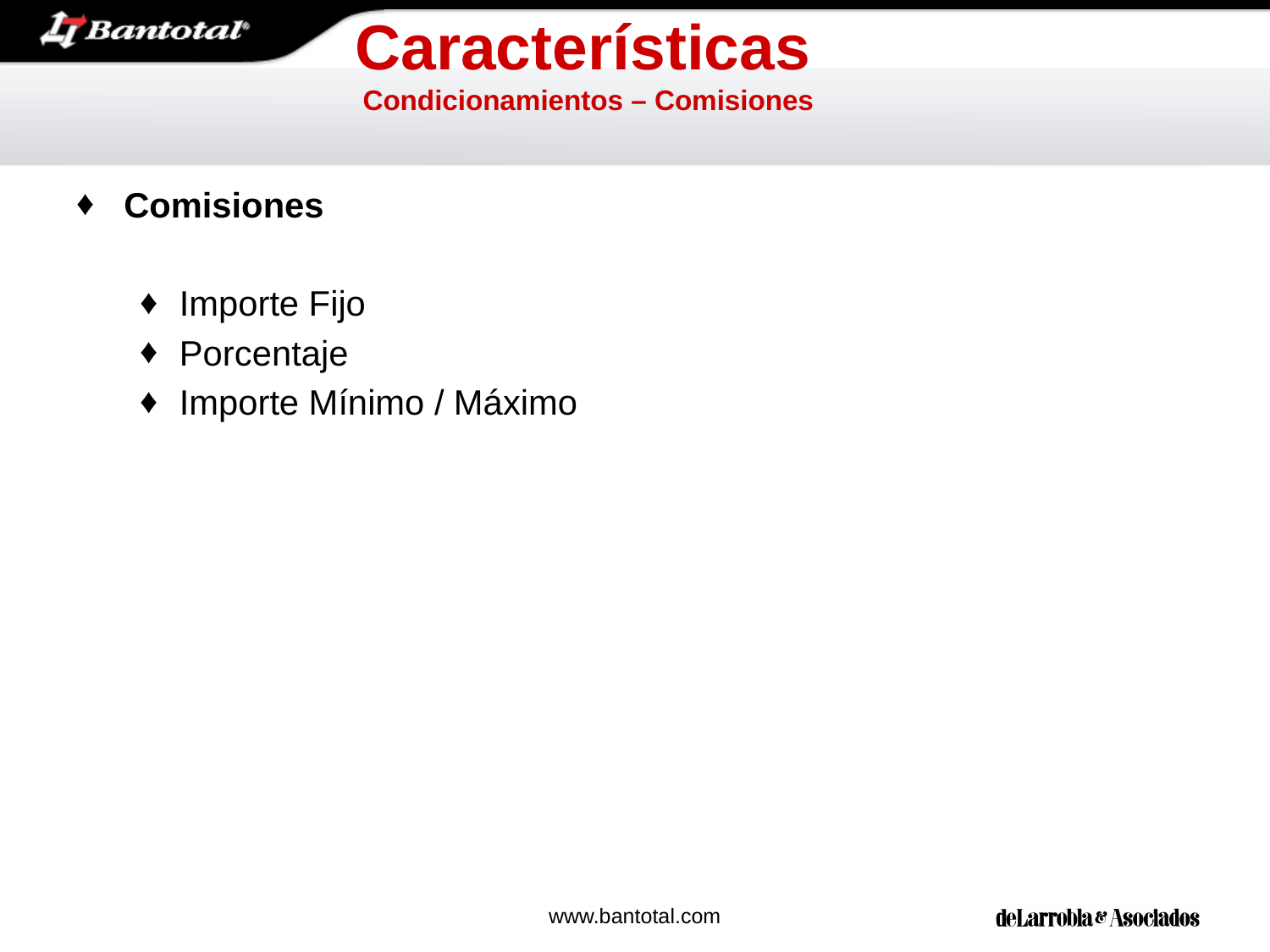

# Características Condicionamientos – Comisiones
Comisiones

Importe Fijo
Porcentaje
Importe Mínimo / Máximo
www.bantotal.com